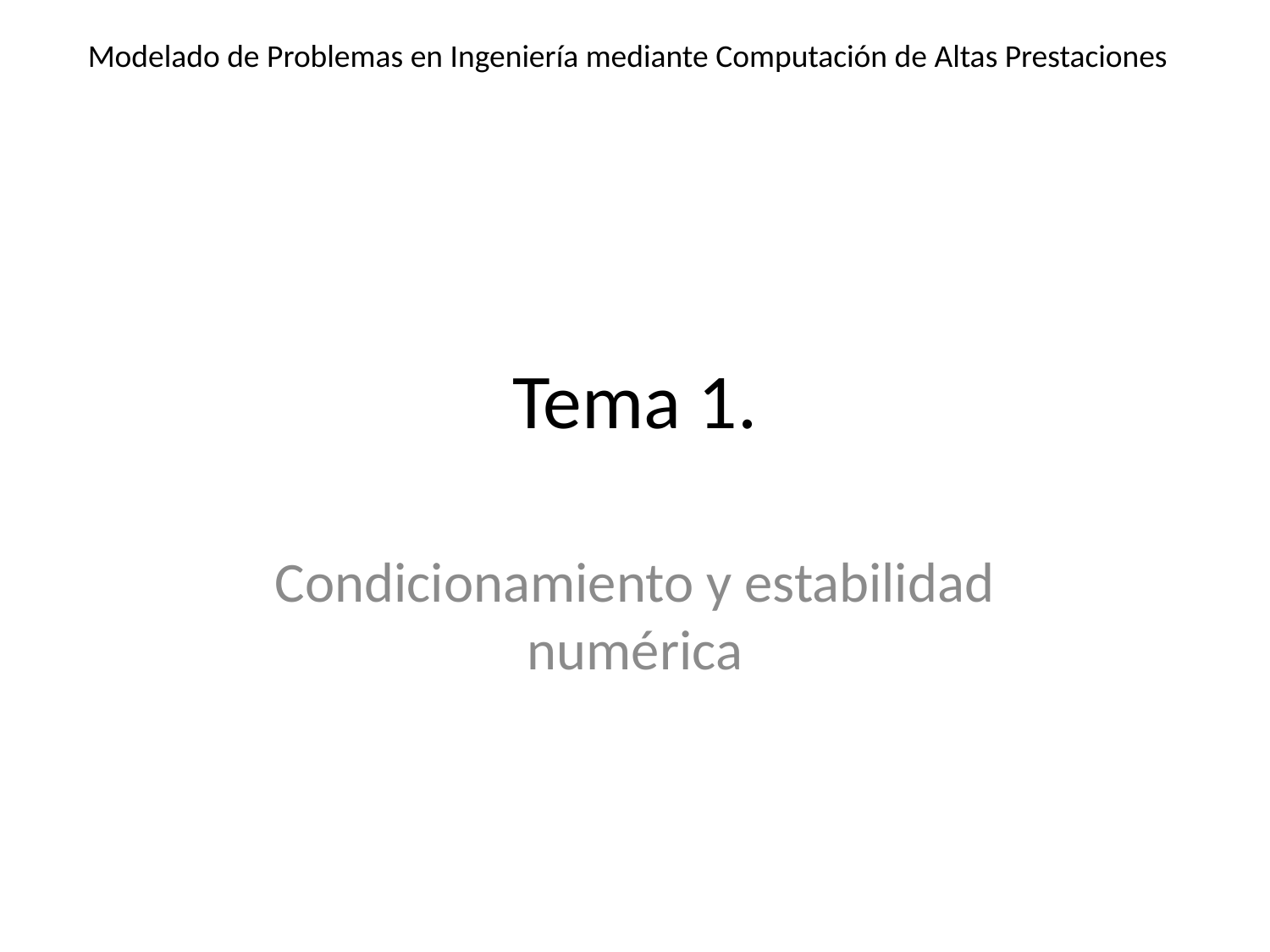

Modelado de Problemas en Ingeniería mediante Computación de Altas Prestaciones
# Tema 1.
Condicionamiento y estabilidad numérica